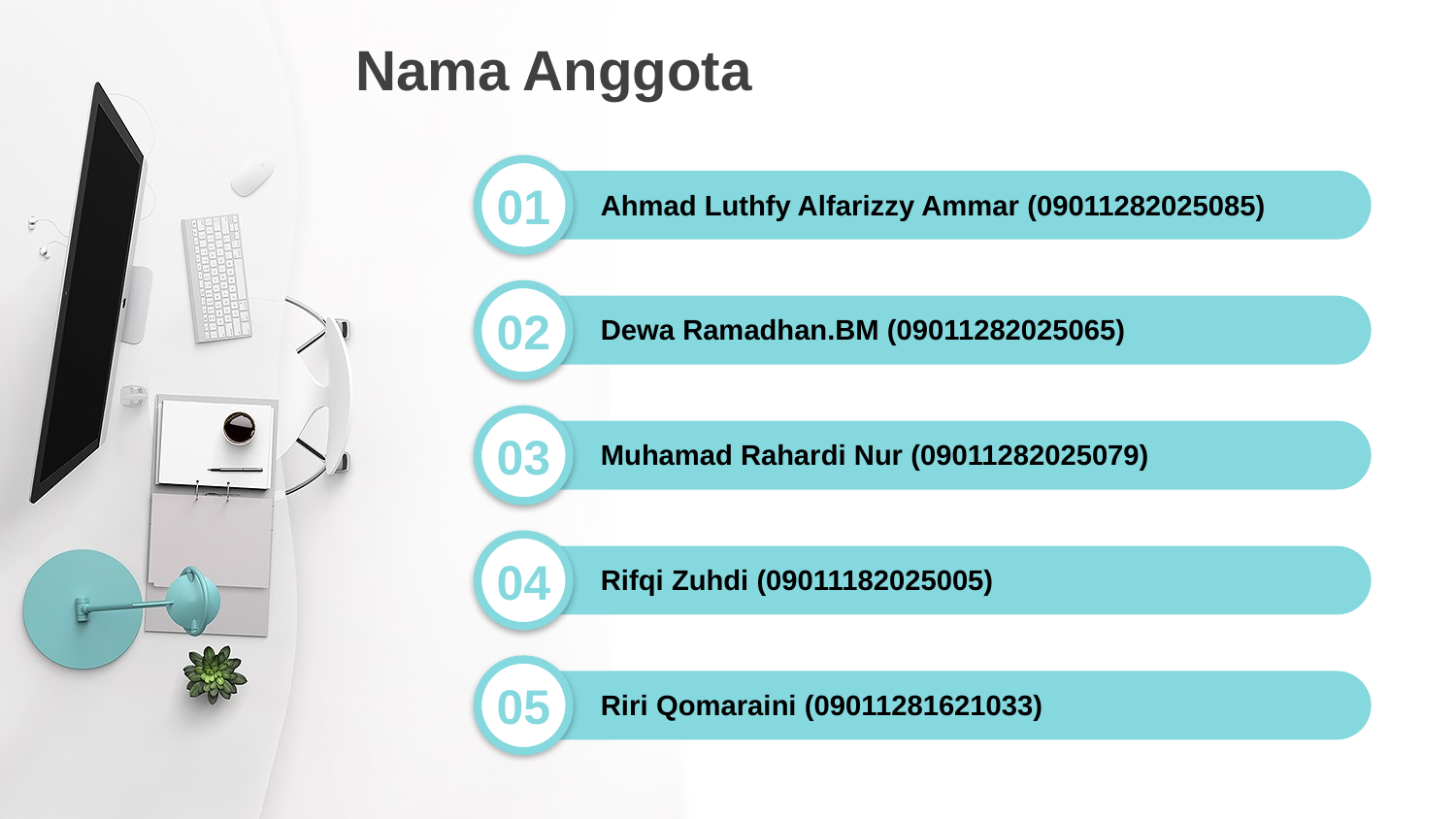

Nama Anggota

01
Ahmad Luthfy Alfarizzy Ammar (09011282025085)

02
Dewa Ramadhan.BM (09011282025065)

03
Muhamad Rahardi Nur (09011282025079)

04
Rifqi Zuhdi (09011182025005)

05
Riri Qomaraini (09011281621033)